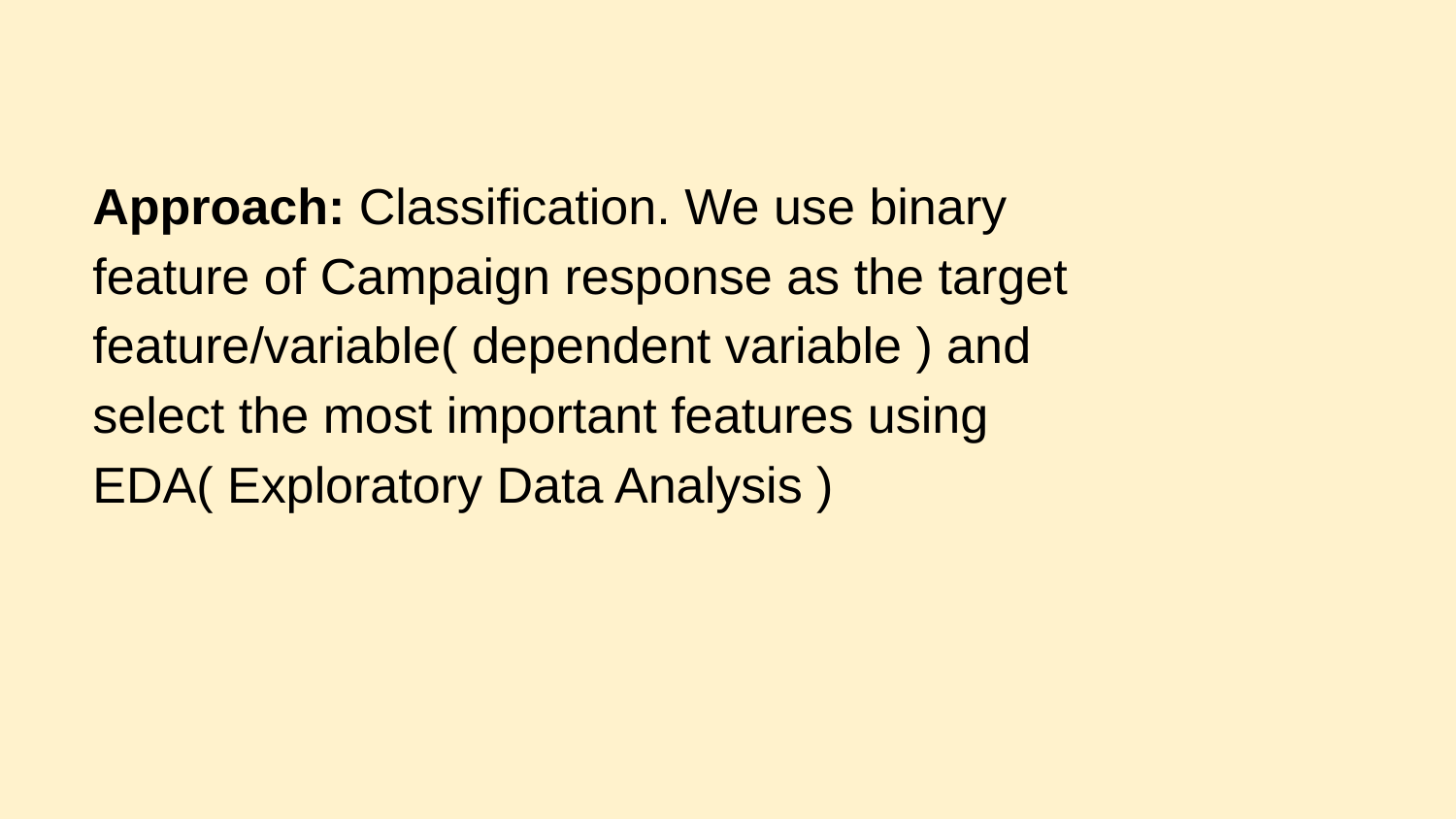

# Approach: Classification. We use binary feature of Campaign response as the target feature/variable( dependent variable ) and select the most important features using EDA( Exploratory Data Analysis )